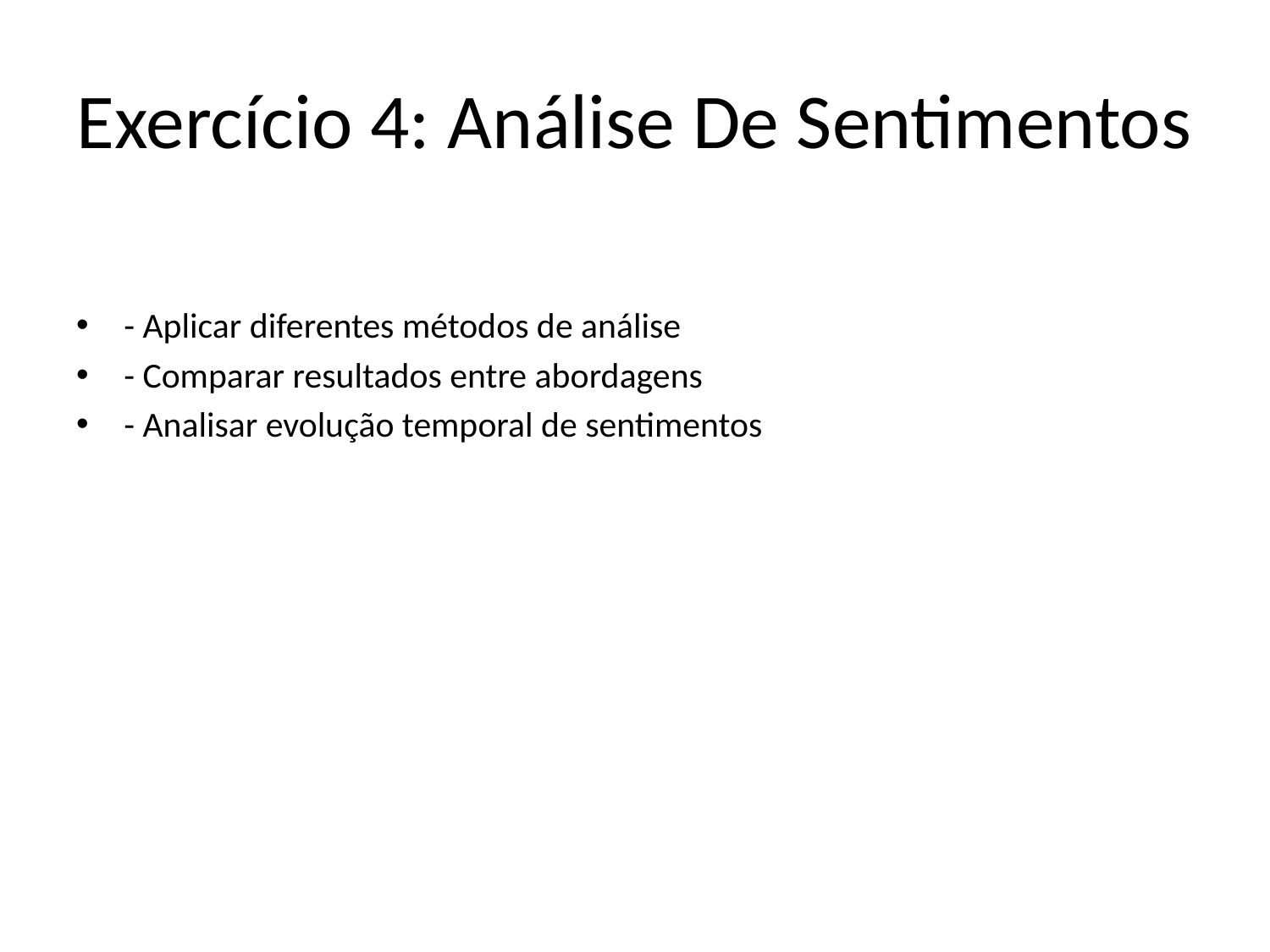

# Exercício 4: Análise De Sentimentos

- Aplicar diferentes métodos de análise
- Comparar resultados entre abordagens
- Analisar evolução temporal de sentimentos